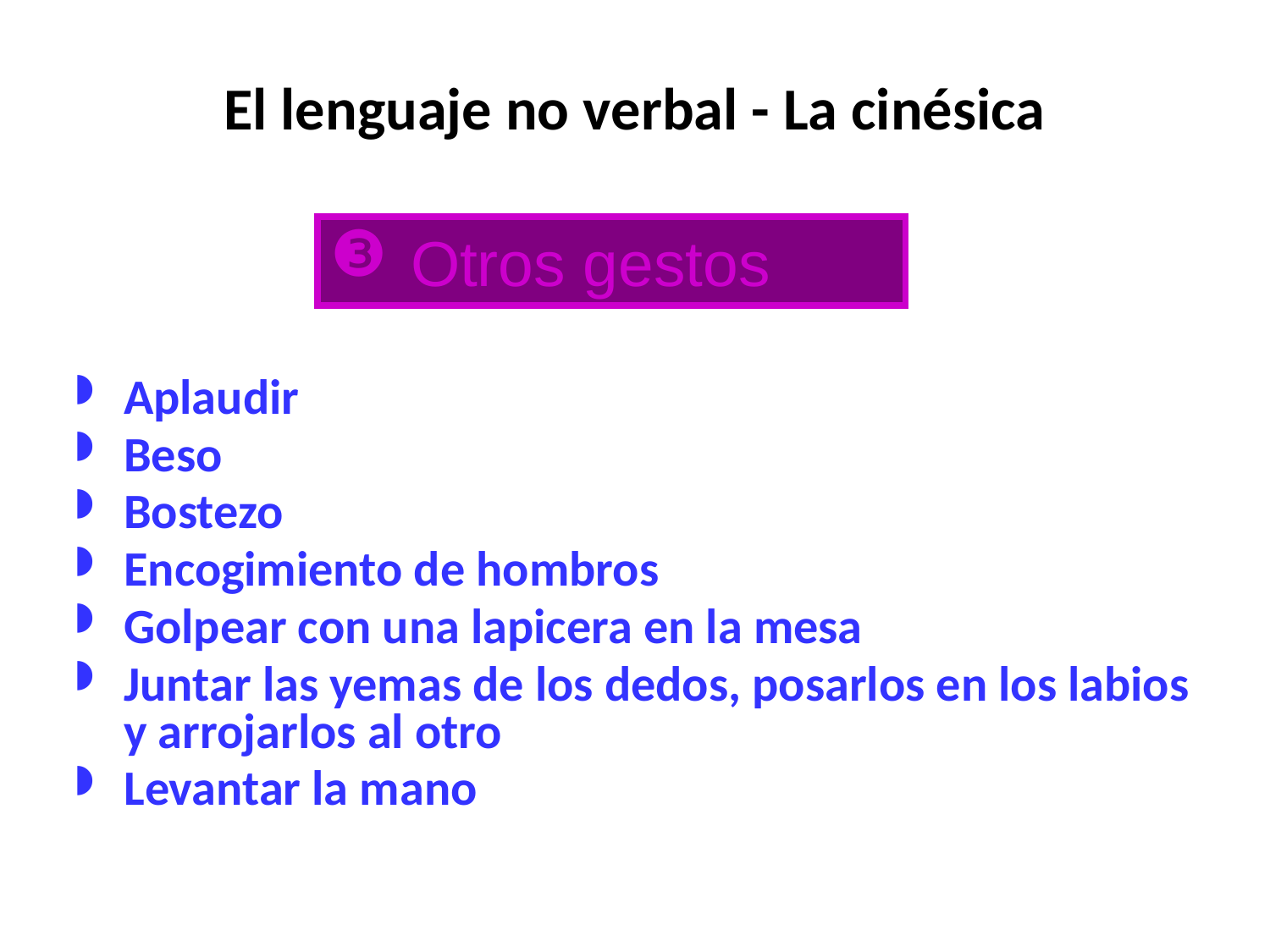

# El lenguaje no verbal - La cinésica
Otros gestos
Aplaudir
Beso
Bostezo
Encogimiento de hombros
Golpear con una lapicera en la mesa
Juntar las yemas de los dedos, posarlos en los labios y arrojarlos al otro
Levantar la mano